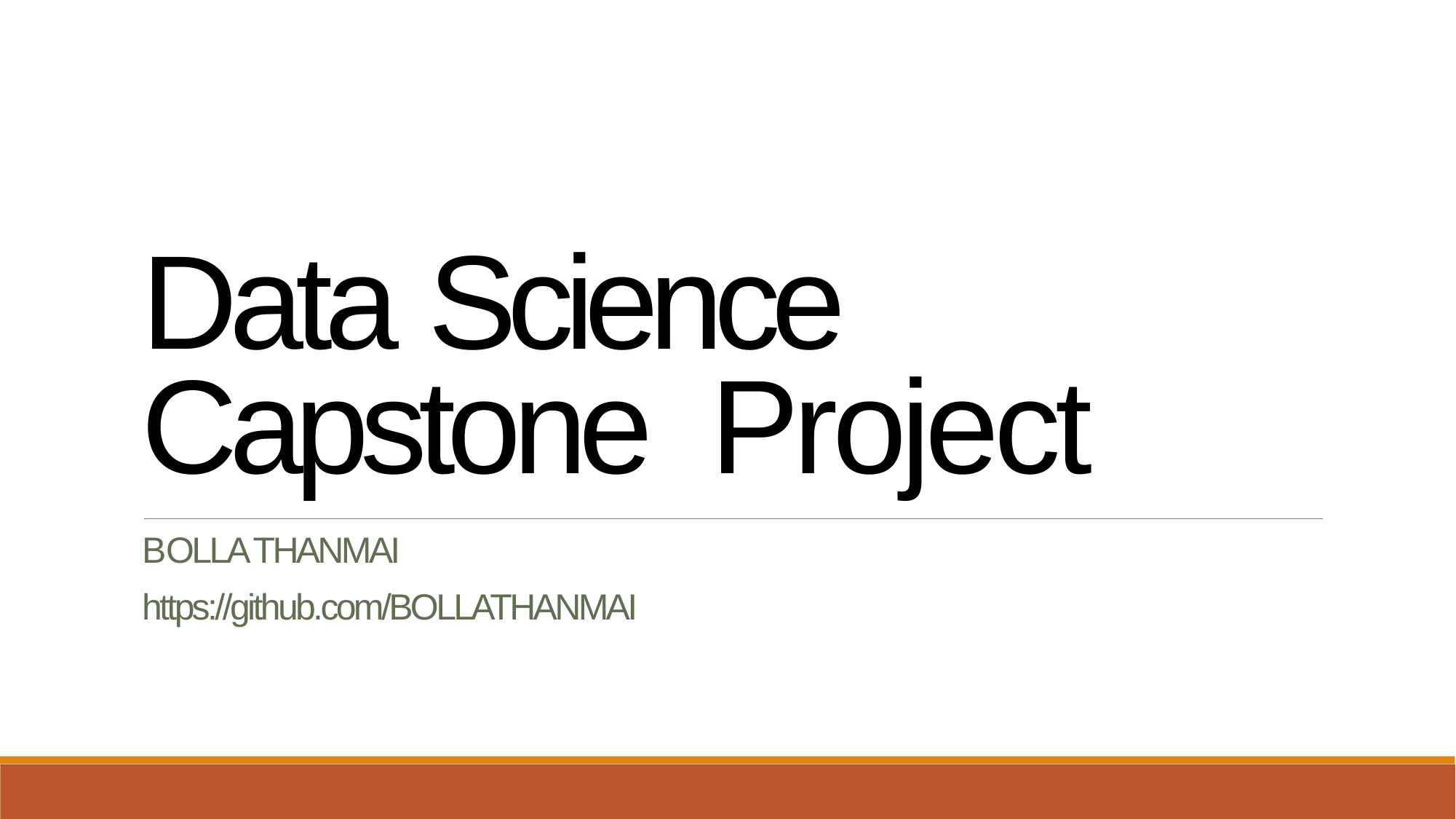

Data Science Capstone  Project
BOLLA THANMAI
https://github.com/BOLLATHANMAI